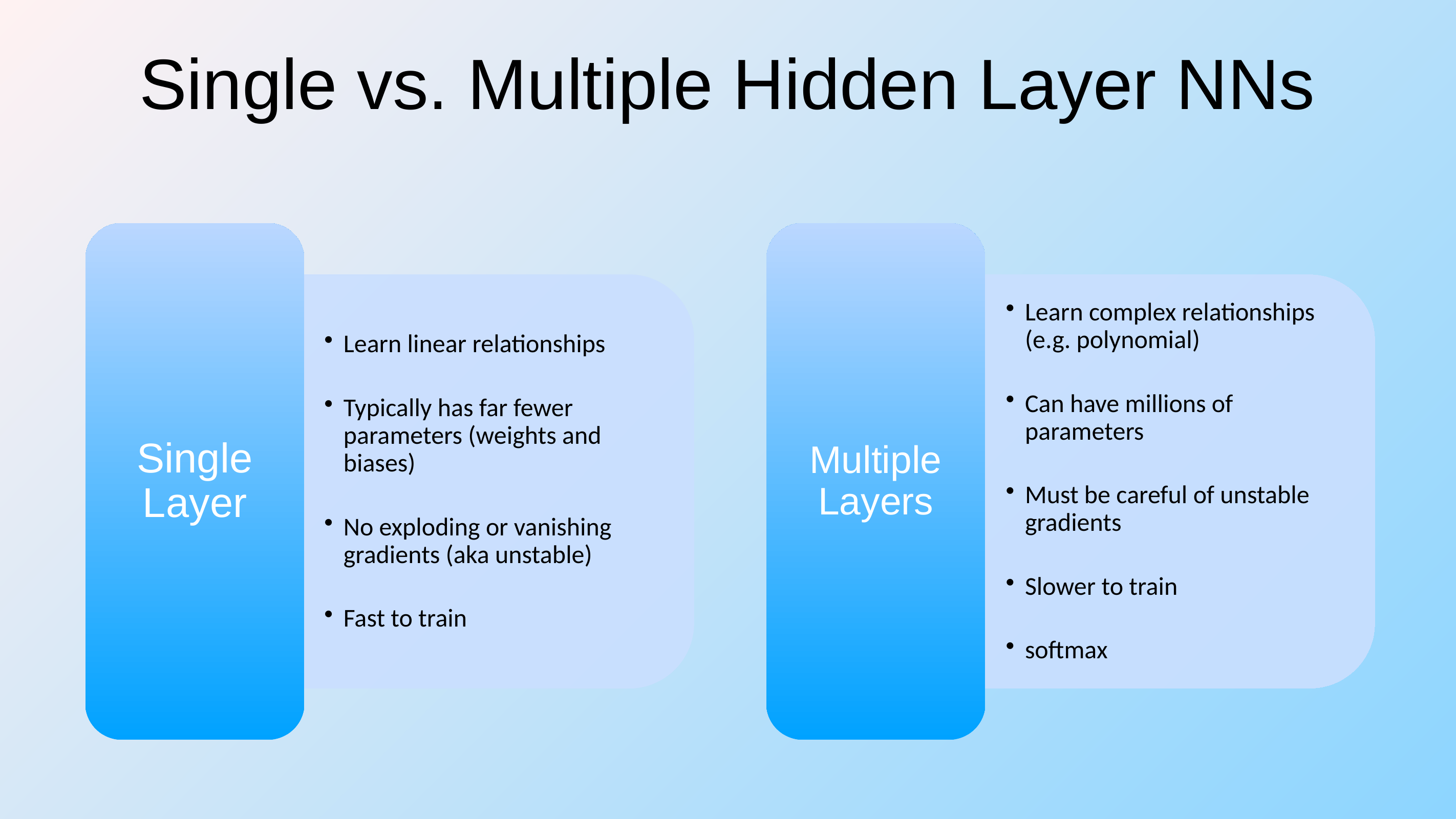

# Single vs. Multiple Hidden Layer NNs

Single Layer

Learn linear relationships

Typically has far fewer parameters (weights and biases)

No exploding or vanishing gradients (aka unstable)

Fast to train

Multiple Layers

Learn complex relationships (e.g. polynomial)

Can have millions of parameters

Must be careful of unstable gradients

Slower to train

softmax